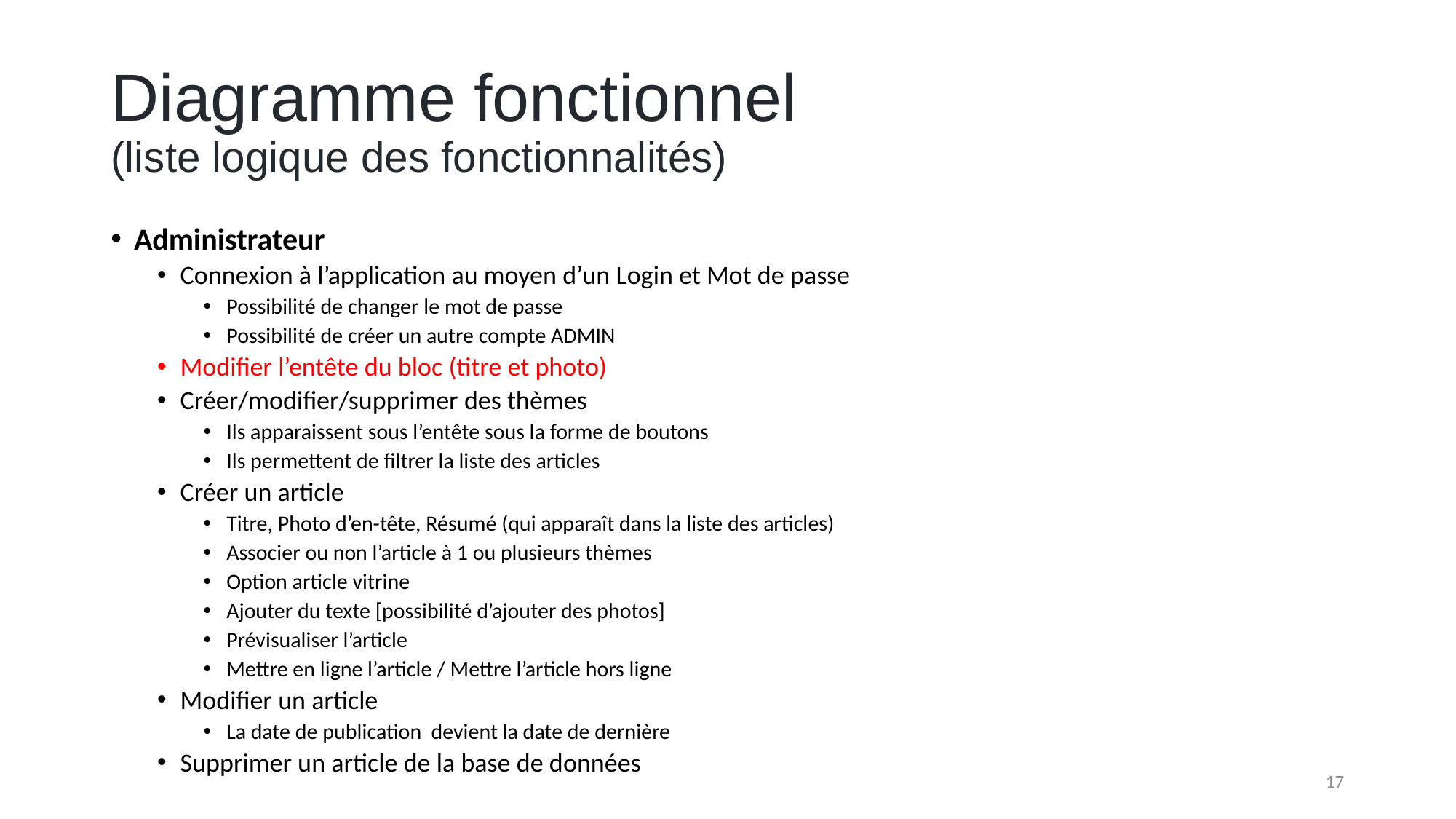

# Diagramme fonctionnel (liste logique des fonctionnalités)
Administrateur
Connexion à l’application au moyen d’un Login et Mot de passe
Possibilité de changer le mot de passe
Possibilité de créer un autre compte ADMIN
Modifier l’entête du bloc (titre et photo)
Créer/modifier/supprimer des thèmes
Ils apparaissent sous l’entête sous la forme de boutons
Ils permettent de filtrer la liste des articles
Créer un article
Titre, Photo d’en-tête, Résumé (qui apparaît dans la liste des articles)
Associer ou non l’article à 1 ou plusieurs thèmes
Option article vitrine
Ajouter du texte [possibilité d’ajouter des photos]
Prévisualiser l’article
Mettre en ligne l’article / Mettre l’article hors ligne
Modifier un article
La date de publication  devient la date de dernière
Supprimer un article de la base de données

17